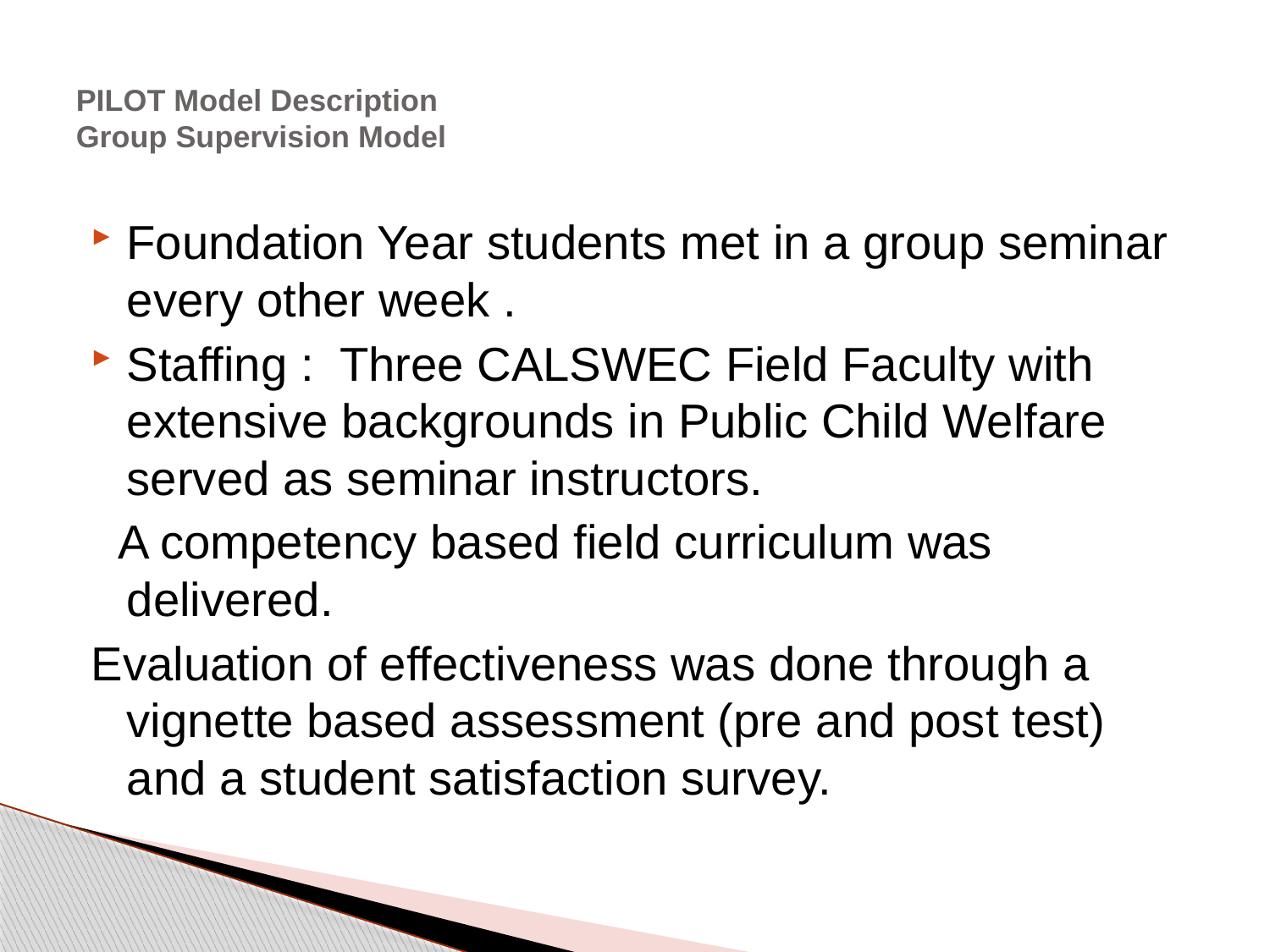

# PILOT Model Description Group Supervision Model
Foundation Year students met in a group seminar every other week .
Staffing :  Three CALSWEC Field Faculty with extensive backgrounds in Public Child Welfare served as seminar instructors.
  A competency based field curriculum was delivered.
Evaluation of effectiveness was done through a vignette based assessment (pre and post test) and a student satisfaction survey.